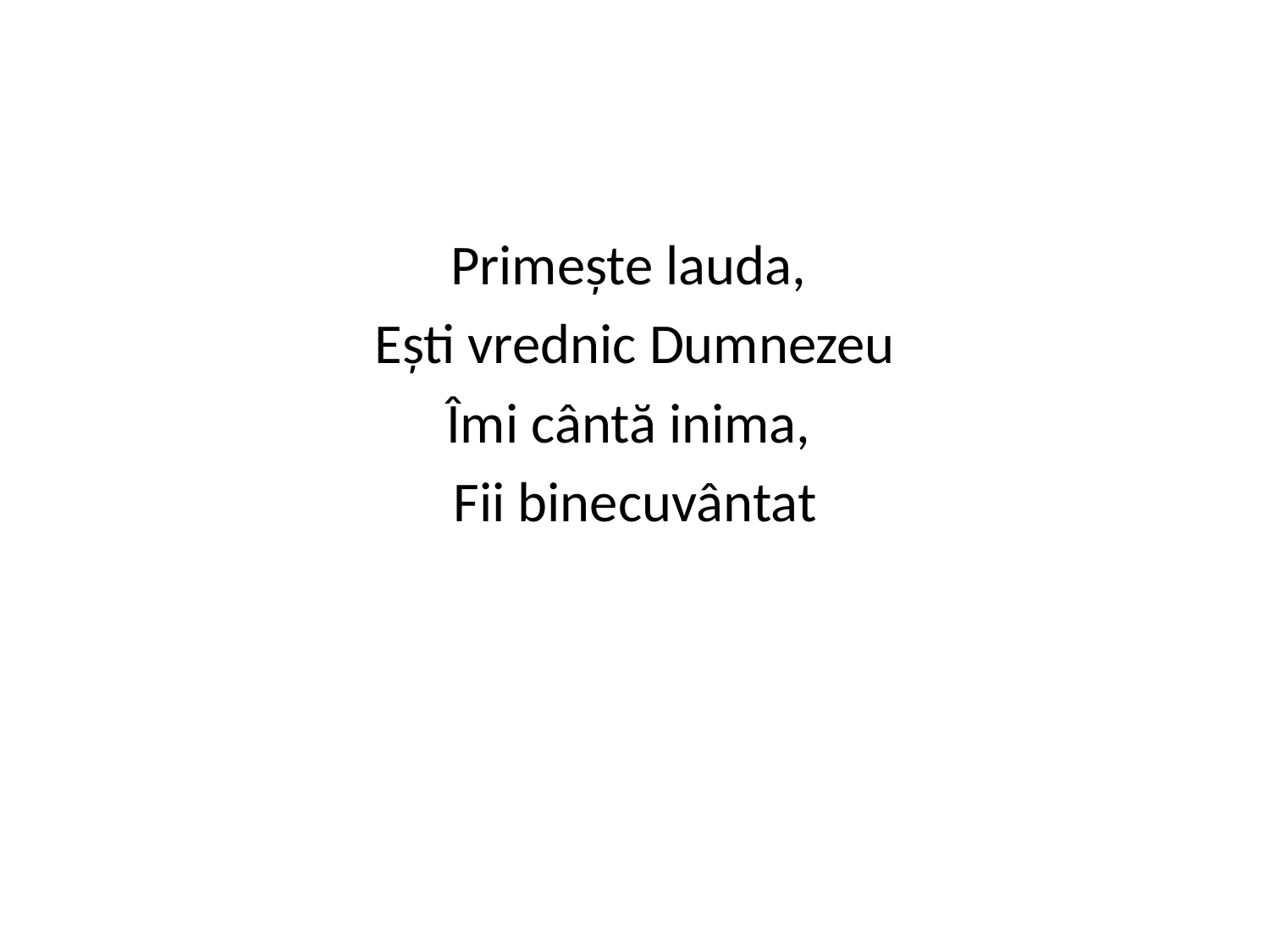

Primește lauda,
Ești vrednic Dumnezeu
Îmi cântă inima,
Fii binecuvântat